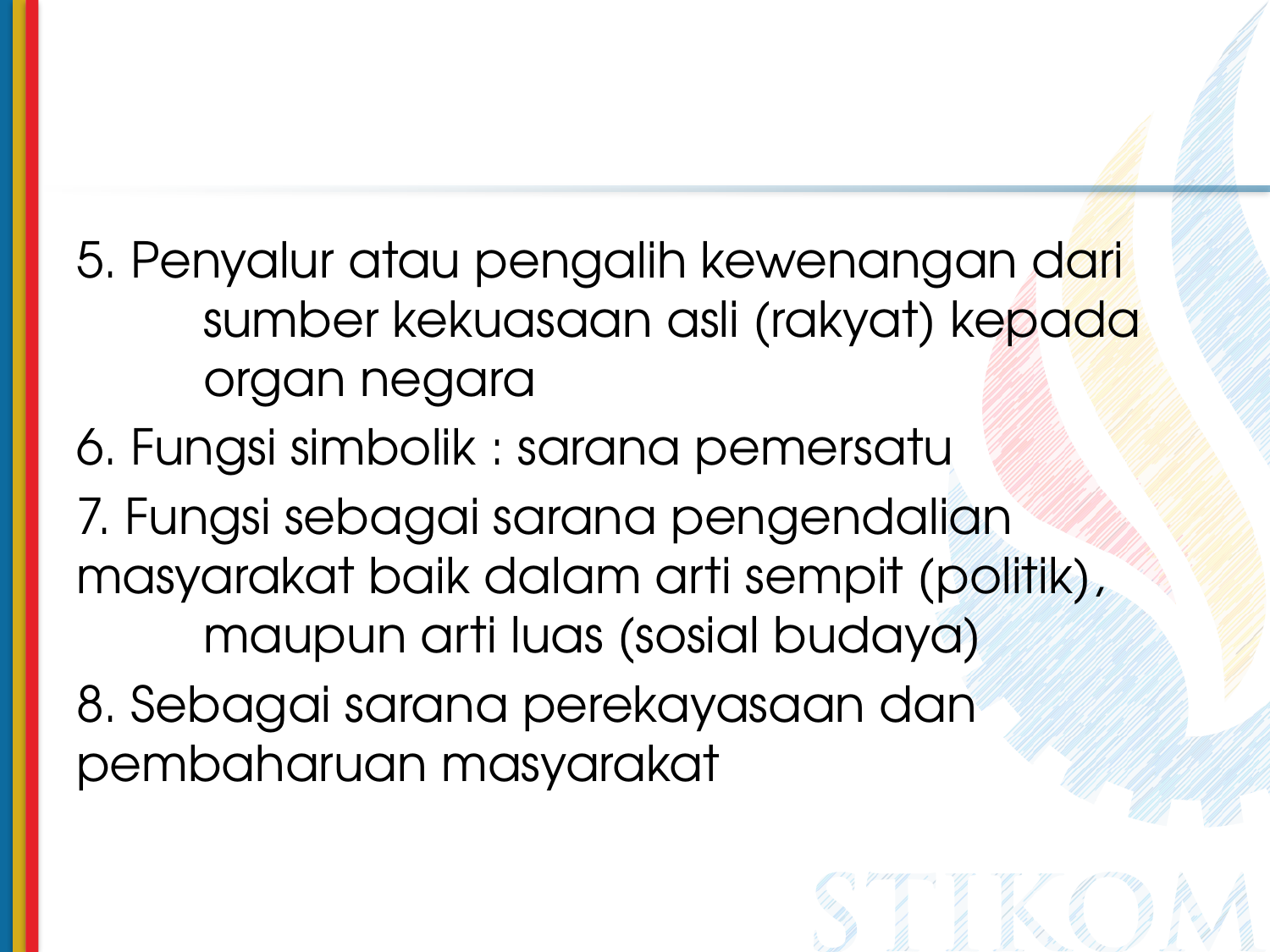

5. Penyalur atau pengalih kewenangan dari 	sumber kekuasaan asli (rakyat) kepada 	organ negara
6. Fungsi simbolik : sarana pemersatu
7. Fungsi sebagai sarana pengendalian 	masyarakat baik dalam arti sempit (politik), 	maupun arti luas (sosial budaya)
8. Sebagai sarana perekayasaan dan 	pembaharuan masyarakat